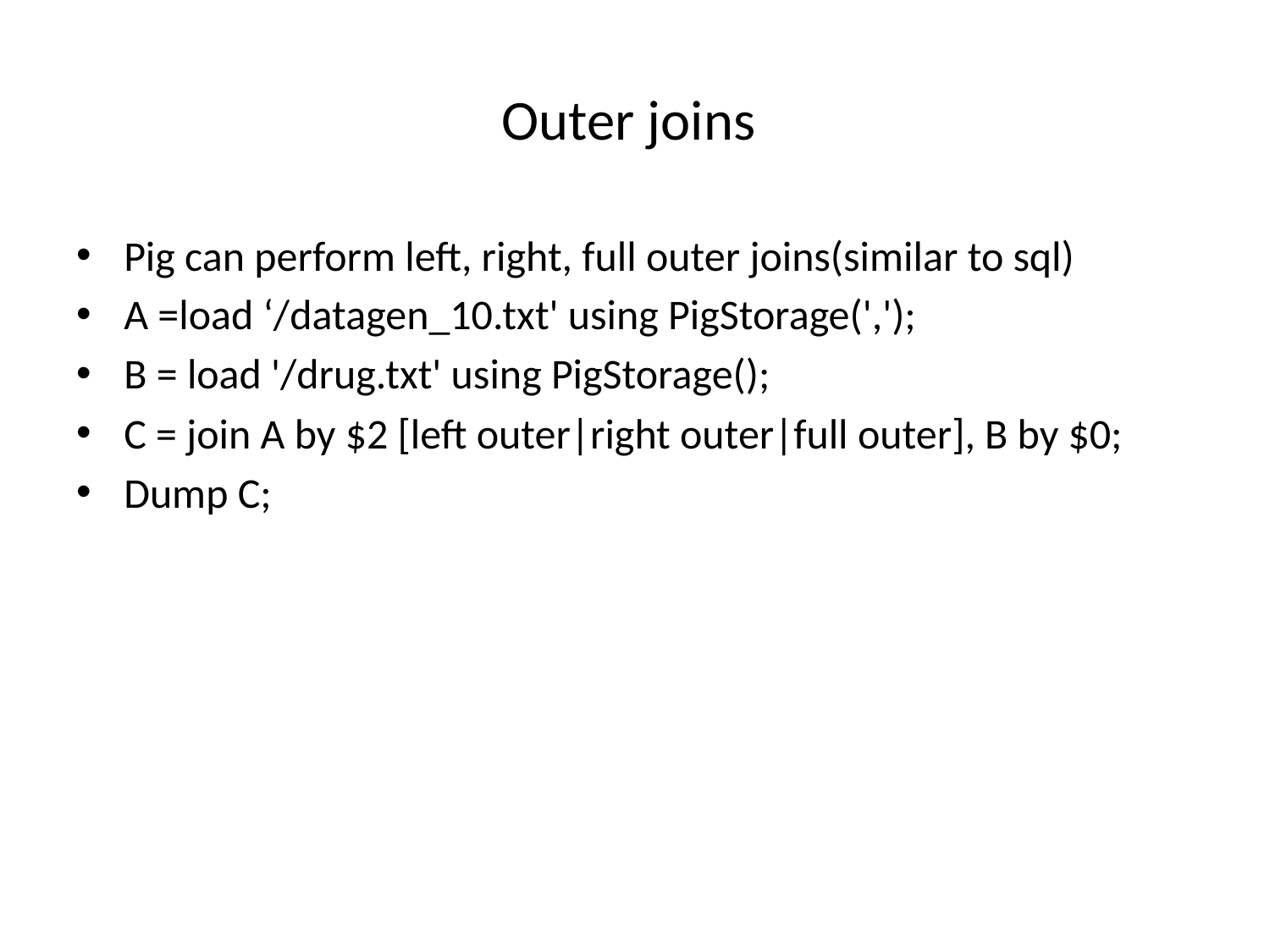

# Outer joins
Pig can perform left, right, full outer joins(similar to sql)
A =load ‘/datagen_10.txt' using PigStorage(',');
B = load '/drug.txt' using PigStorage();
C = join A by $2 [left outer|right outer|full outer], B by $0;
Dump C;